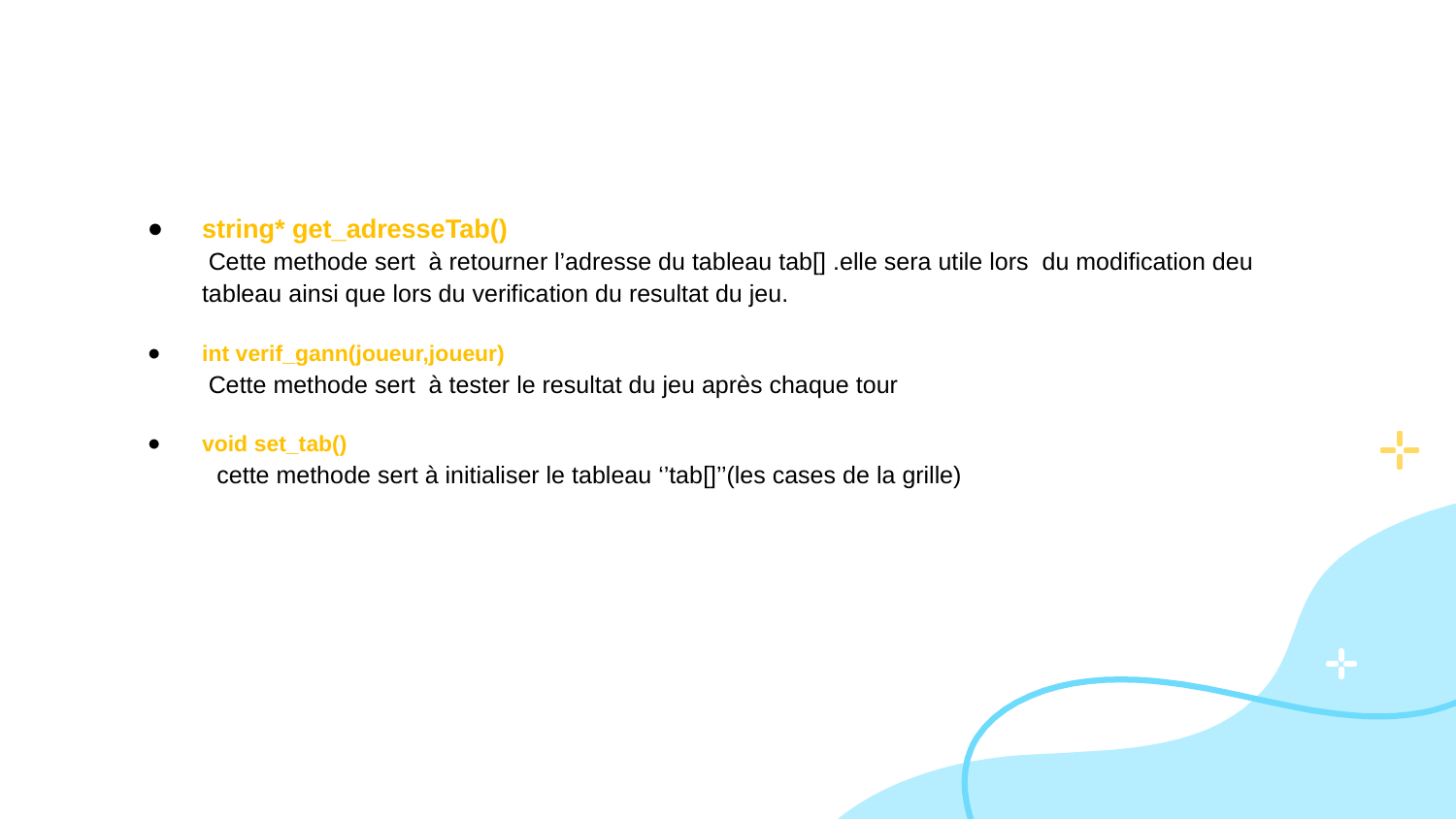

string* get_adresseTab()
         Cette methode sert  à retourner l’adresse du tableau tab[] .elle sera utile lors  du modification deu tableau ainsi que lors du verification du resultat du jeu.

int verif_gann(joueur,joueur)
         Cette methode sert  à tester le resultat du jeu après chaque tour

void set_tab()
           cette methode sert à initialiser le tableau ‘’tab[]’’(les cases de la grille)